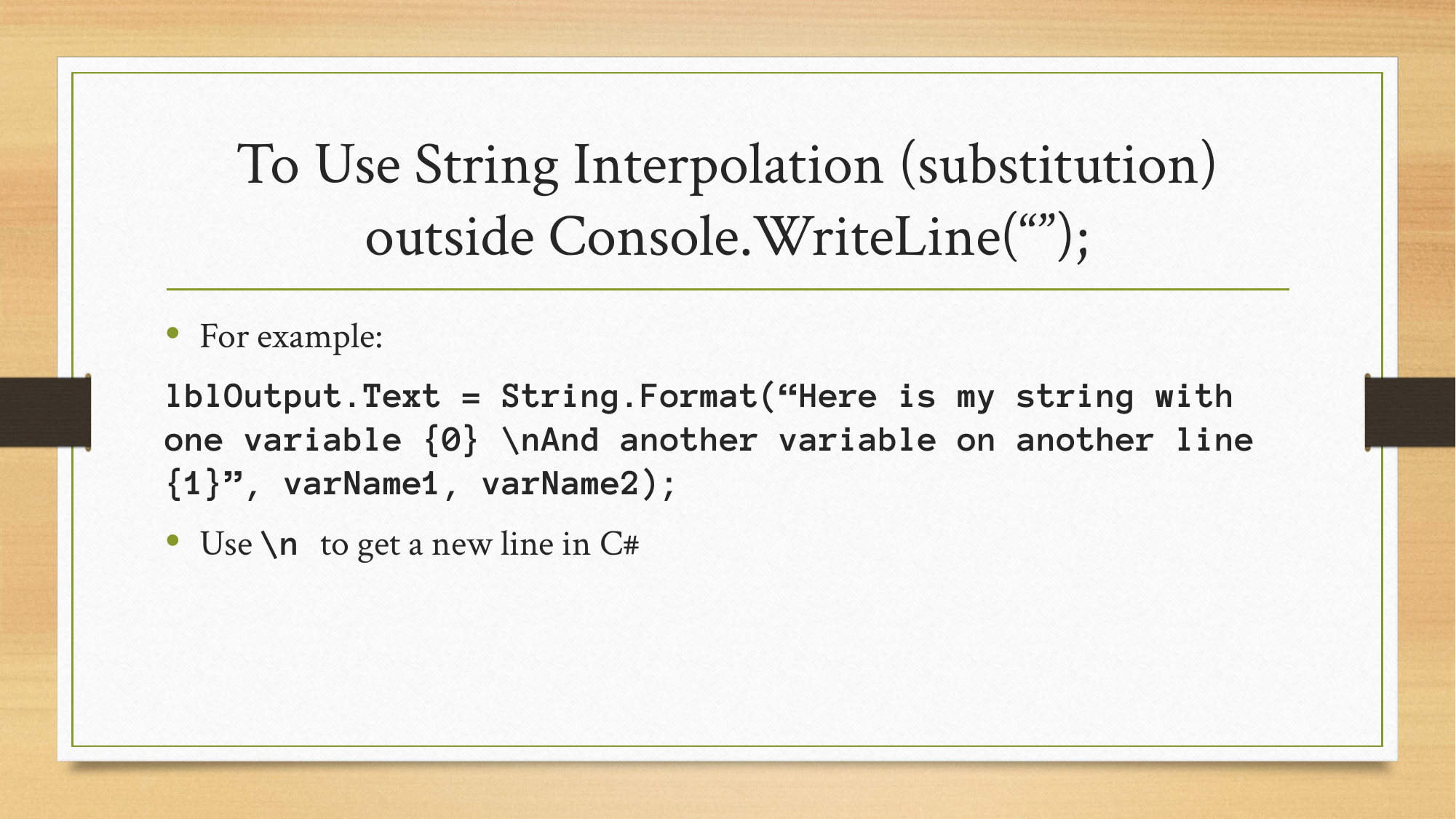

# To Use String Interpolation (substitution) outside Console.WriteLine(“”);
For example:
lblOutput.Text = String.Format(“Here is my string with one variable {0} \nAnd another variable on another line {1}”, varName1, varName2);
Use \n to get a new line in C#